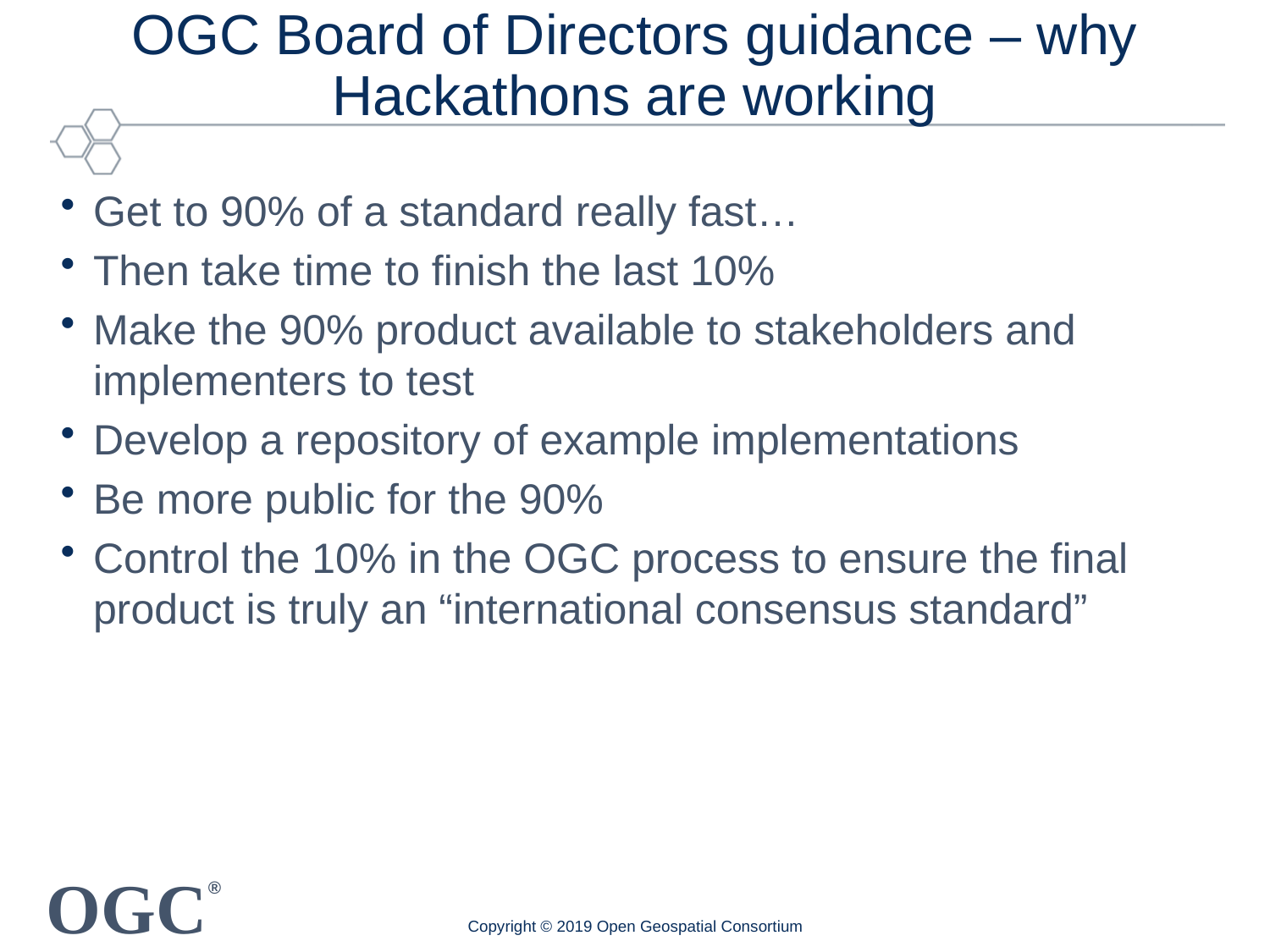

# OGC Board of Directors guidance – why Hackathons are working
Get to 90% of a standard really fast…
Then take time to finish the last 10%
Make the 90% product available to stakeholders and implementers to test
Develop a repository of example implementations
Be more public for the 90%
Control the 10% in the OGC process to ensure the final product is truly an “international consensus standard”
Copyright © 2019 Open Geospatial Consortium